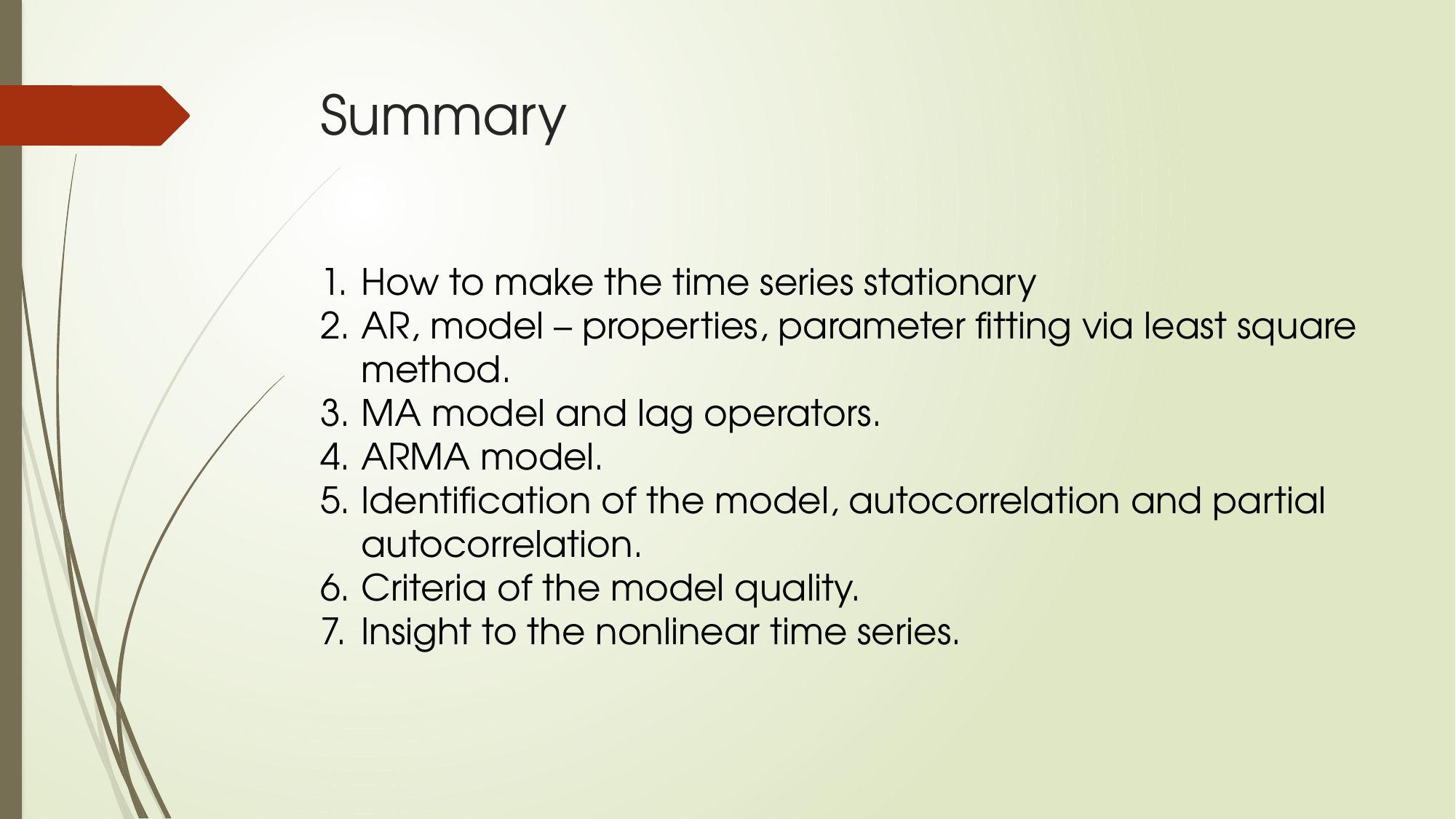

# Summary
How to make the time series stationary
AR, model – properties, parameter fitting via least square method.
MA model and lag operators.
ARMA model.
Identification of the model, autocorrelation and partial autocorrelation.
Criteria of the model quality.
Insight to the nonlinear time series.